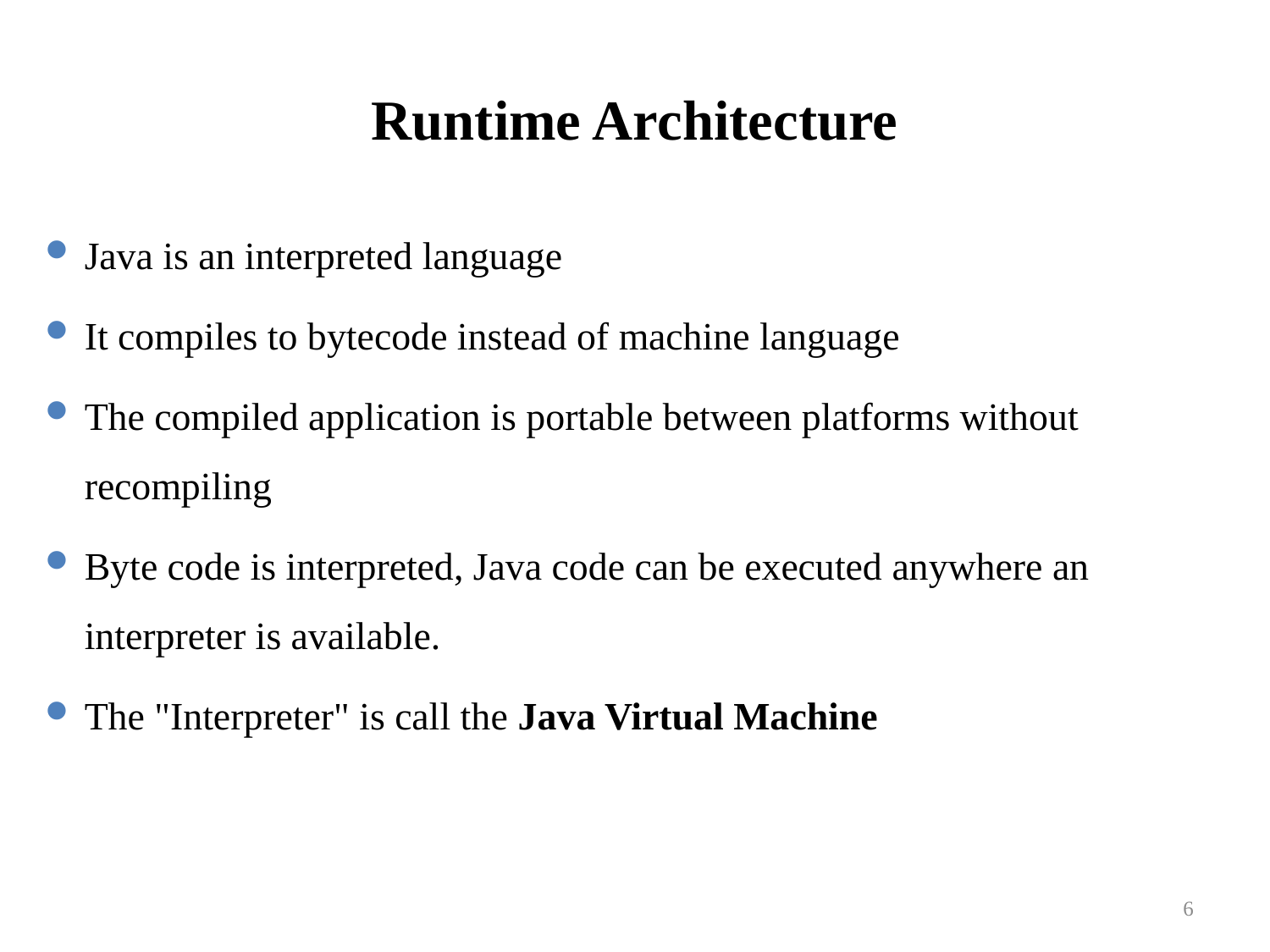

# Runtime Architecture
Java is an interpreted language
It compiles to bytecode instead of machine language
The compiled application is portable between platforms without recompiling
Byte code is interpreted, Java code can be executed anywhere an interpreter is available.
The "Interpreter" is call the Java Virtual Machine
6